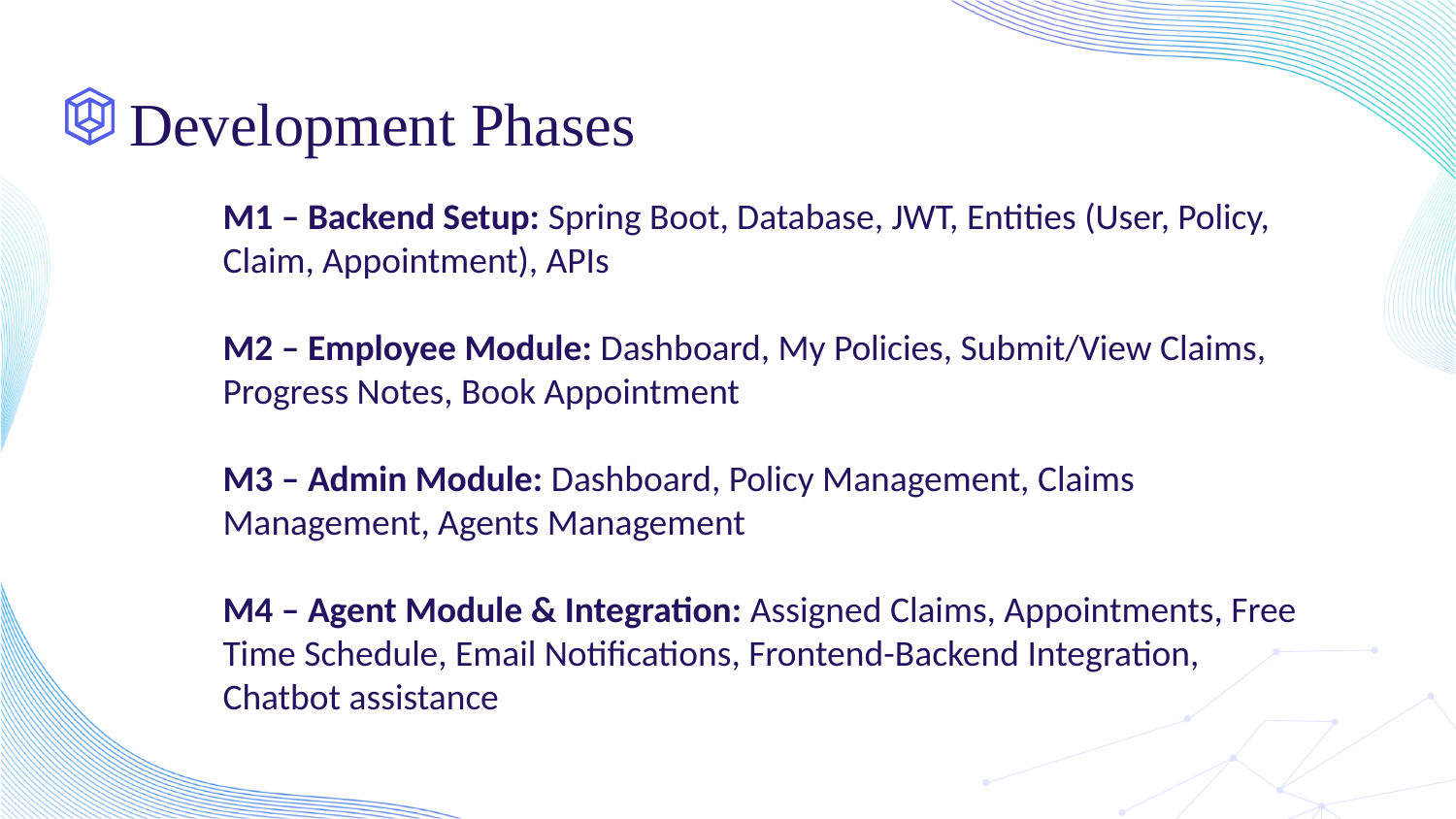

# Development Phases

M1 – Backend Setup: Spring Boot, Database, JWT, Entities (User, Policy, Claim, Appointment), APIs
M2 – Employee Module: Dashboard, My Policies, Submit/View Claims, Progress Notes, Book Appointment
M3 – Admin Module: Dashboard, Policy Management, Claims Management, Agents Management
M4 – Agent Module & Integration: Assigned Claims, Appointments, Free Time Schedule, Email Notifications, Frontend-Backend Integration, Chatbot assistance